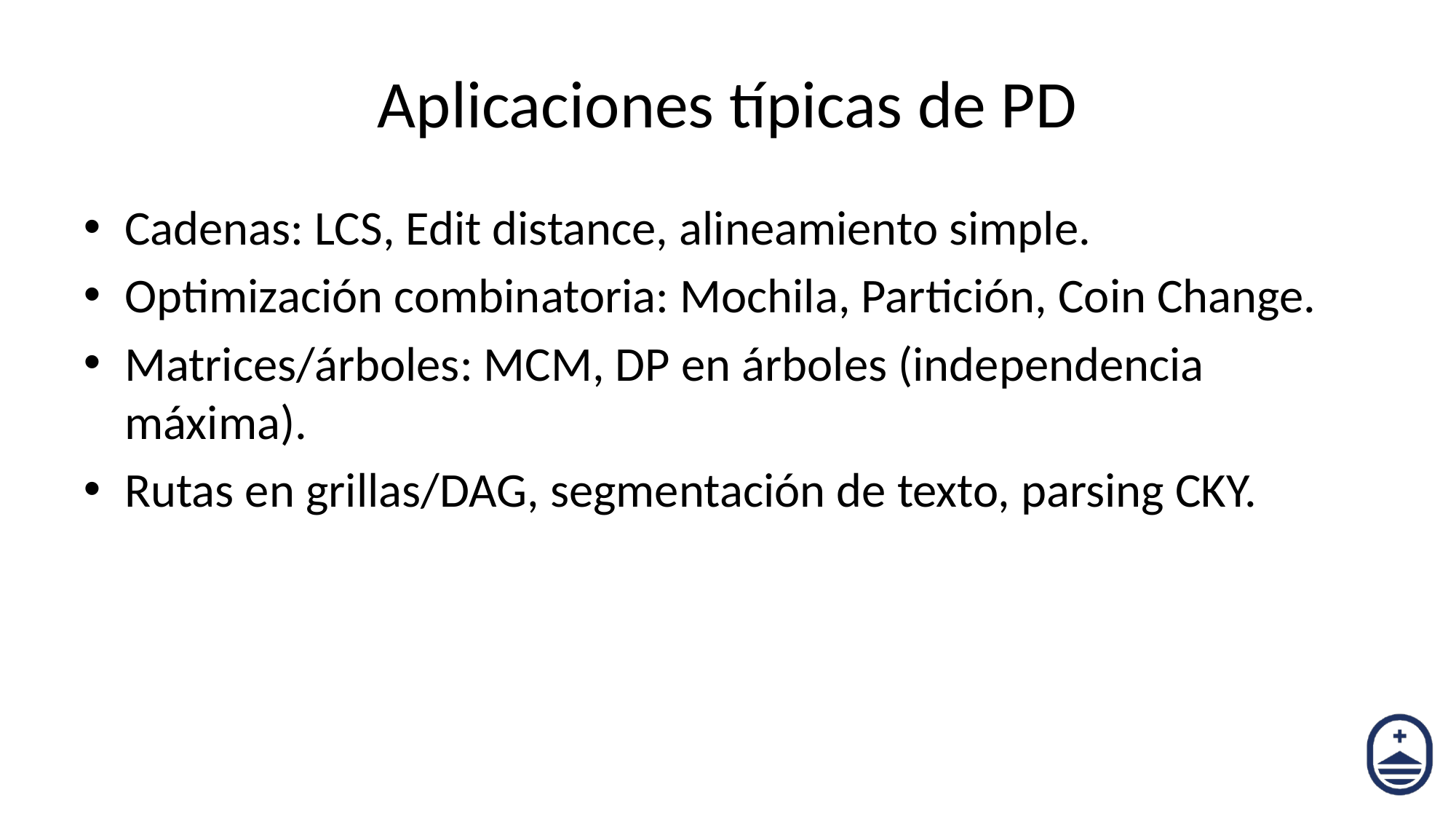

# Aplicaciones típicas de PD
Cadenas: LCS, Edit distance, alineamiento simple.
Optimización combinatoria: Mochila, Partición, Coin Change.
Matrices/árboles: MCM, DP en árboles (independencia máxima).
Rutas en grillas/DAG, segmentación de texto, parsing CKY.